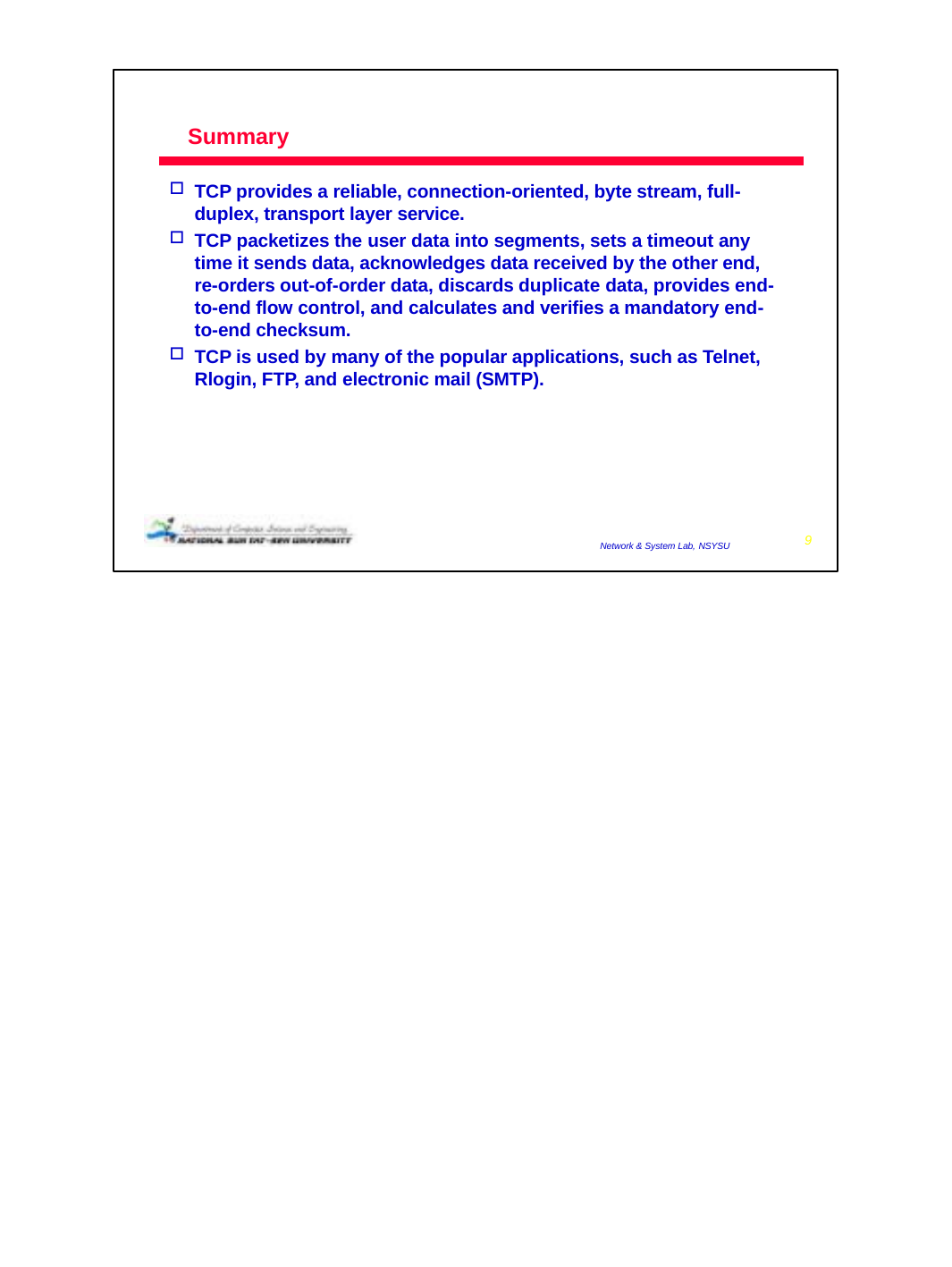

Summary

TCP provides a reliable, connection-oriented, byte stream, full-  duplex, transport layer service.
TCP packetizes the user data into segments, sets a timeout any  time it sends data, acknowledges data received by the other end,  re-orders out-of-order data, discards duplicate data, provides end-  to-end flow control, and calculates and verifies a mandatory end-  to-end checksum.
TCP is used by many of the popular applications, such as Telnet,  Rlogin, FTP, and electronic mail (SMTP).

2008/12/2
9
Network & System Lab, NSYSU